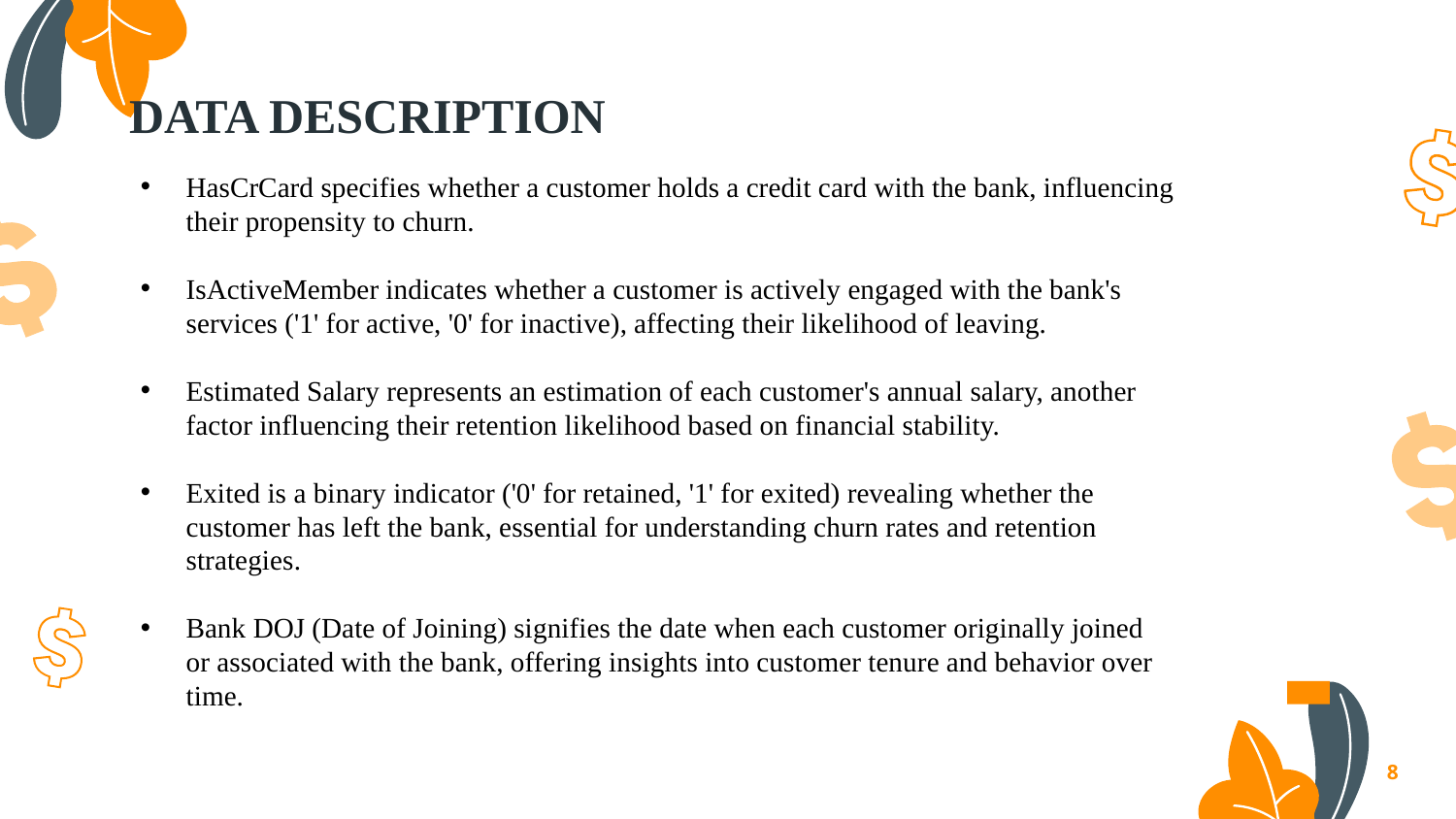

# DATA DESCRIPTION
HasCrCard specifies whether a customer holds a credit card with the bank, influencing their propensity to churn.

IsActiveMember indicates whether a customer is actively engaged with the bank's services ('1' for active, '0' for inactive), affecting their likelihood of leaving.

Estimated Salary represents an estimation of each customer's annual salary, another factor influencing their retention likelihood based on financial stability.

Exited is a binary indicator ('0' for retained, '1' for exited) revealing whether the customer has left the bank, essential for understanding churn rates and retention strategies.

Bank DOJ (Date of Joining) signifies the date when each customer originally joined or associated with the bank, offering insights into customer tenure and behavior over time.

8